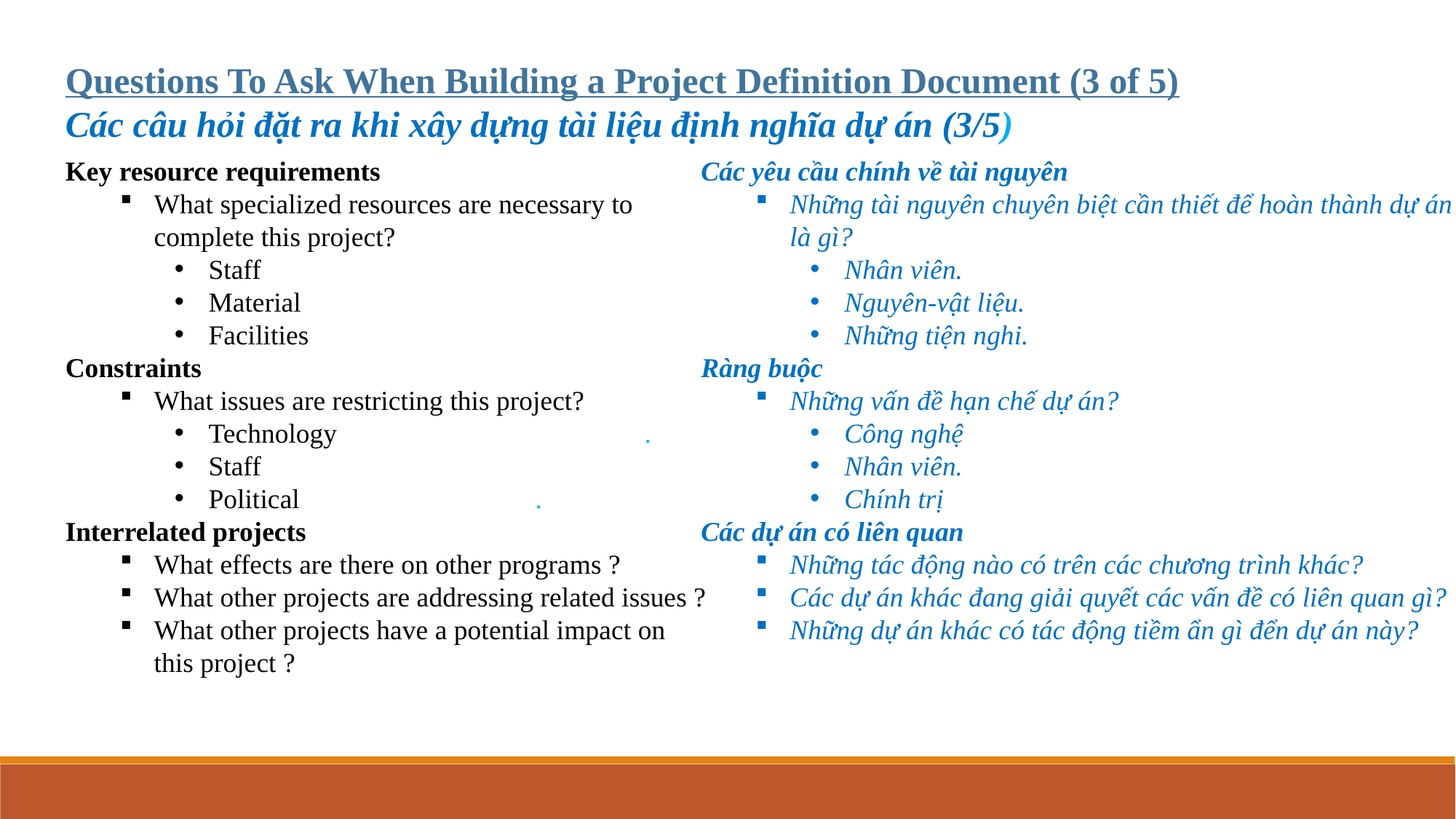

Questions To Ask When Building a Project Definition Document (3 of 5)
Các câu hỏi đặt ra khi xây dựng tài liệu định nghĩa dự án (3/5)
Key resource requirements
What specialized resources are necessary to complete this project?
Staff
Material
Facilities
Constraints
What issues are restricting this project?
Technology			.
Staff
Political			.
Interrelated projects
What effects are there on other programs ?
What other projects are addressing related issues ?
What other projects have a potential impact on this project ?
Các yêu cầu chính về tài nguyên
Những tài nguyên chuyên biệt cần thiết để hoàn thành dự án là gì?
Nhân viên.
Nguyên-vật liệu.
Những tiện nghi.
Ràng buộc
Những vấn đề hạn chế dự án?
Công nghệ
Nhân viên.
Chính trị
Các dự án có liên quan
Những tác động nào có trên các chương trình khác?
Các dự án khác đang giải quyết các vấn đề có liên quan gì?
Những dự án khác có tác động tiềm ẩn gì đển dự án này?

Planning Processes
Closing Processes
Executing Processes